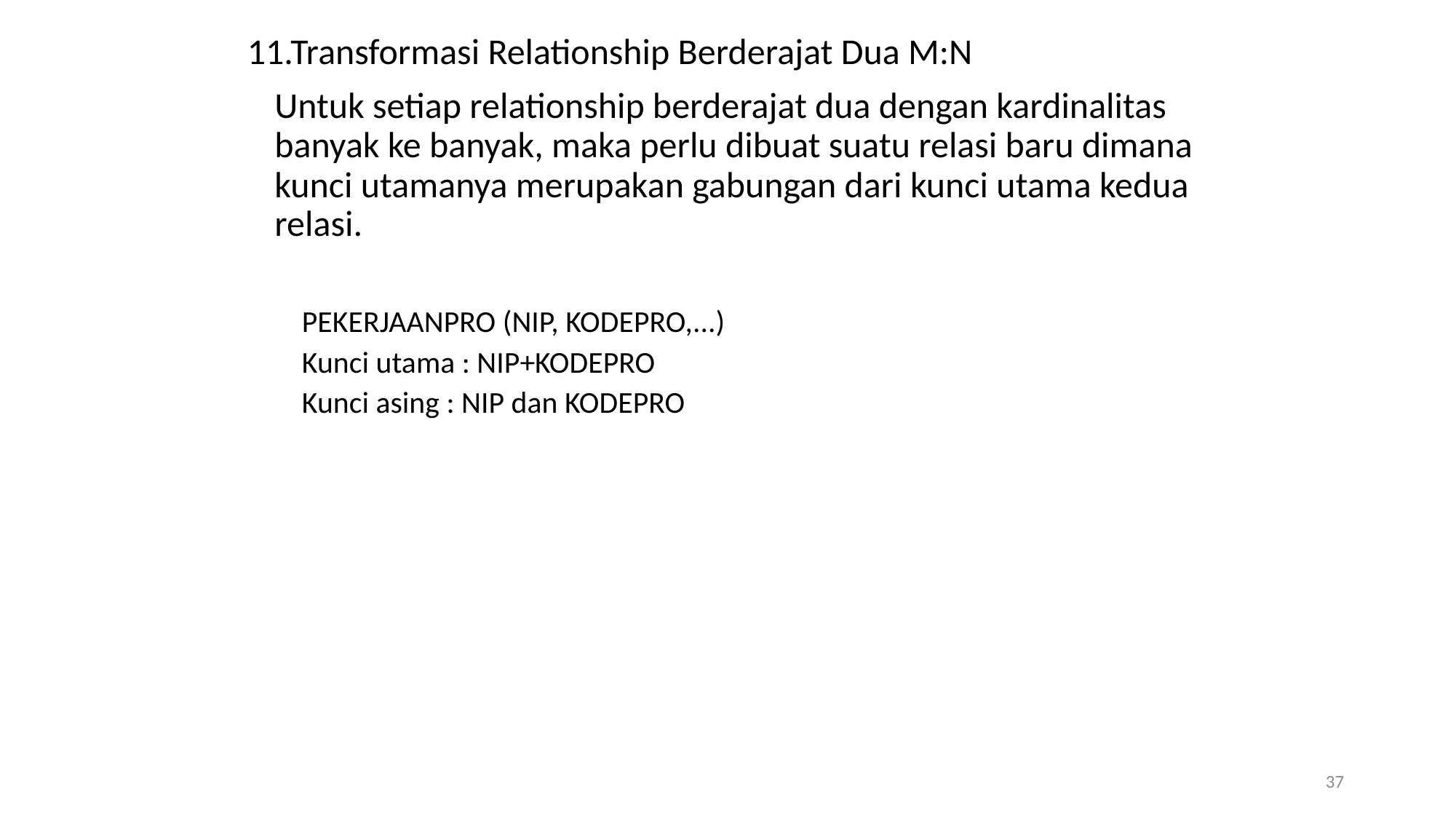

11.Transformasi Relationship Berderajat Dua M:N
	Untuk setiap relationship berderajat dua dengan kardinalitas banyak ke banyak, maka perlu dibuat suatu relasi baru dimana kunci utamanya merupakan gabungan dari kunci utama kedua relasi.

PEKERJAANPRO (NIP, KODEPRO,...)
Kunci utama : NIP+KODEPRO
Kunci asing : NIP dan KODEPRO

37